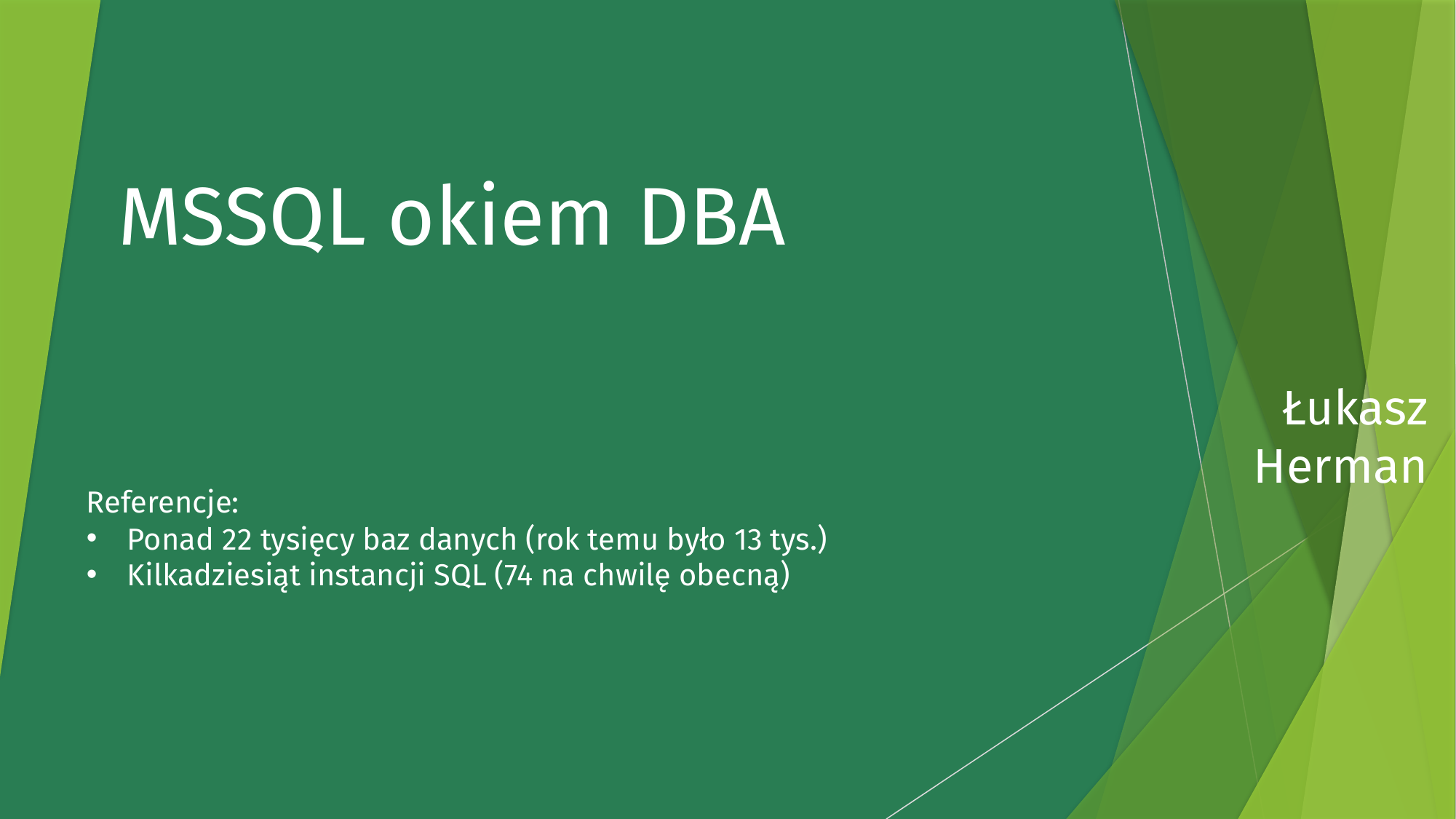

# MSSQL okiem DBA
Łukasz Herman
Referencje:
Ponad 22 tysięcy baz danych (rok temu było 13 tys.)
Kilkadziesiąt instancji SQL (74 na chwilę obecną)